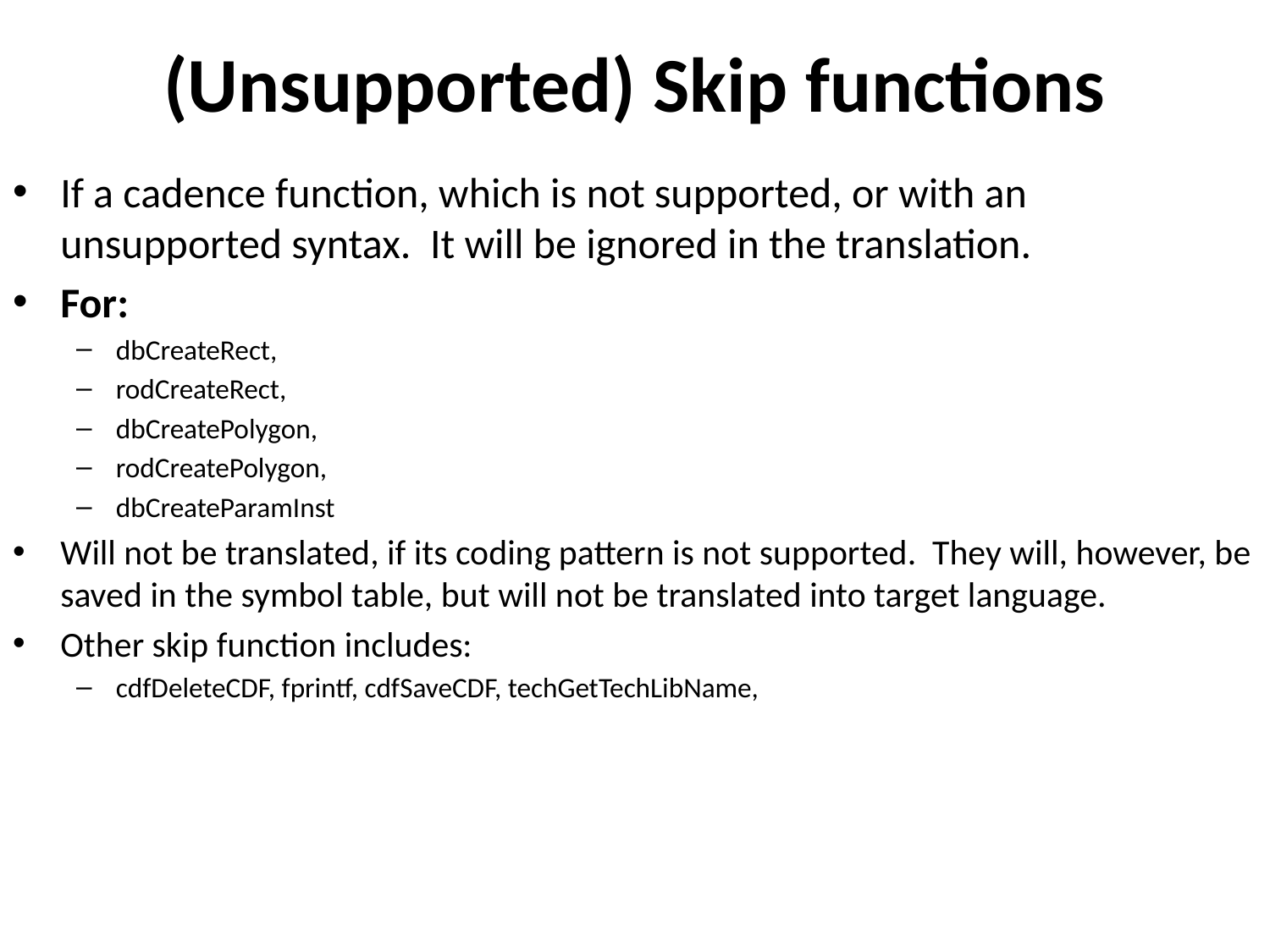

# (Unsupported) Skip functions
If a cadence function, which is not supported, or with an unsupported syntax.  It will be ignored in the translation.
For:
dbCreateRect,
rodCreateRect,
dbCreatePolygon,
rodCreatePolygon,
dbCreateParamInst
Will not be translated, if its coding pattern is not supported.  They will, however, be saved in the symbol table, but will not be translated into target language.
Other skip function includes:
cdfDeleteCDF, fprintf, cdfSaveCDF, techGetTechLibName,